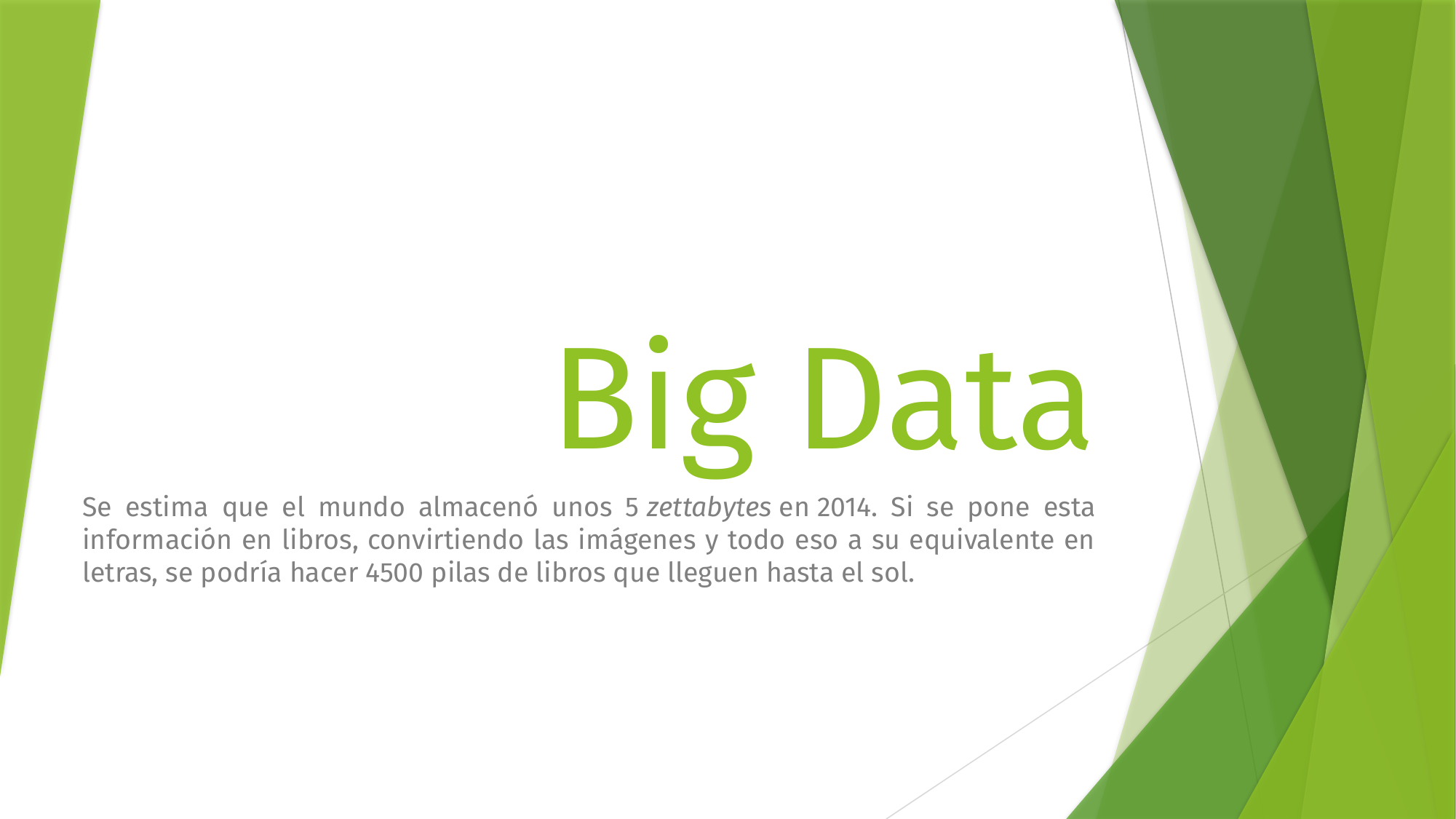

# Big Data
Se estima que el mundo almacenó unos 5 zettabytes en 2014. Si se pone esta información en libros, convirtiendo las imágenes y todo eso a su equivalente en letras, se podría hacer 4500 pilas de libros que lleguen hasta el sol.